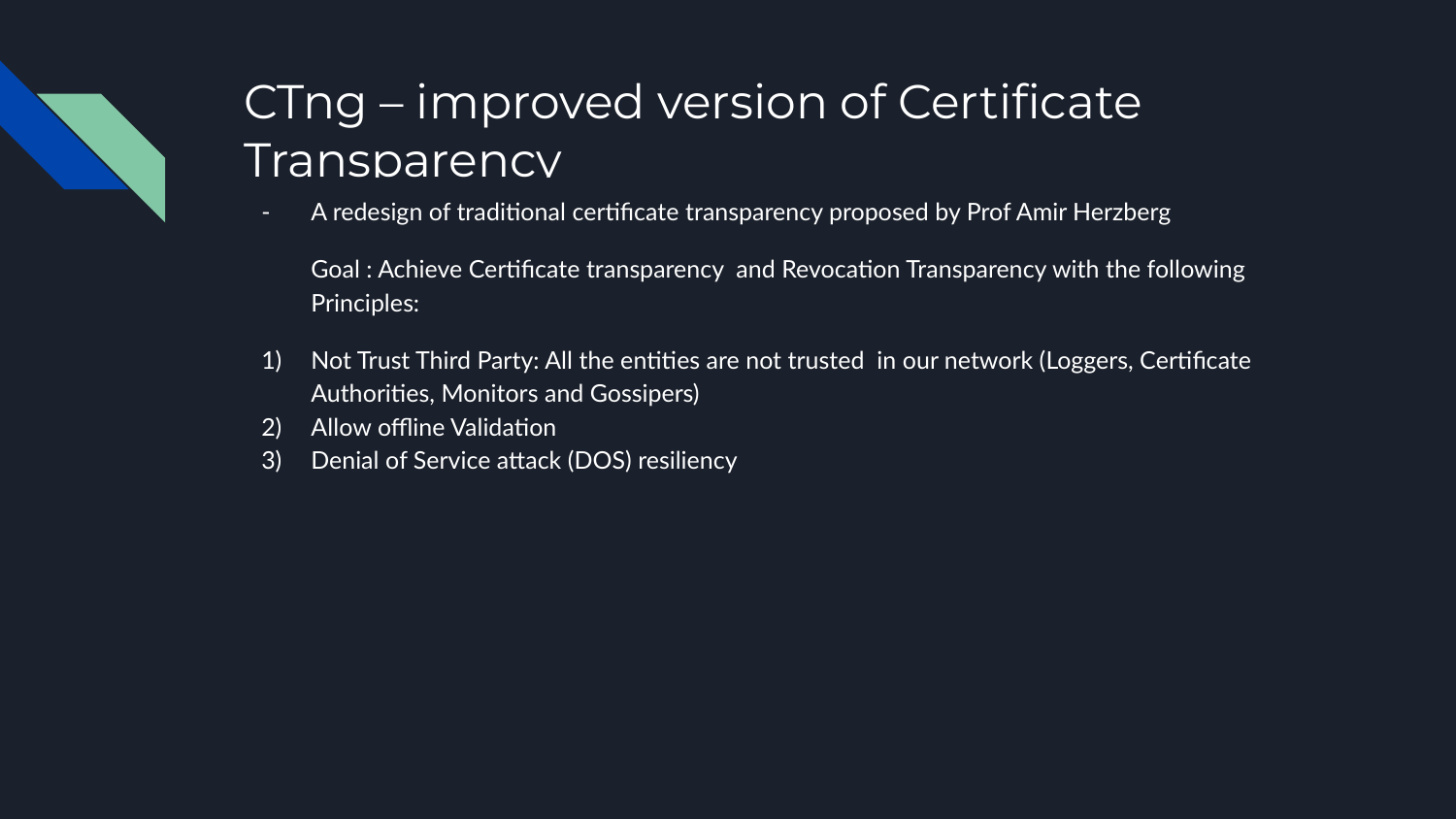

# CTng – improved version of Certificate Transparency
A redesign of traditional certificate transparency proposed by Prof Amir Herzberg
Goal : Achieve Certificate transparency  and Revocation Transparency with the following Principles:
Not Trust Third Party: All the entities are not trusted  in our network (Loggers, Certificate Authorities, Monitors and Gossipers)
Allow offline Validation
Denial of Service attack (DOS) resiliency